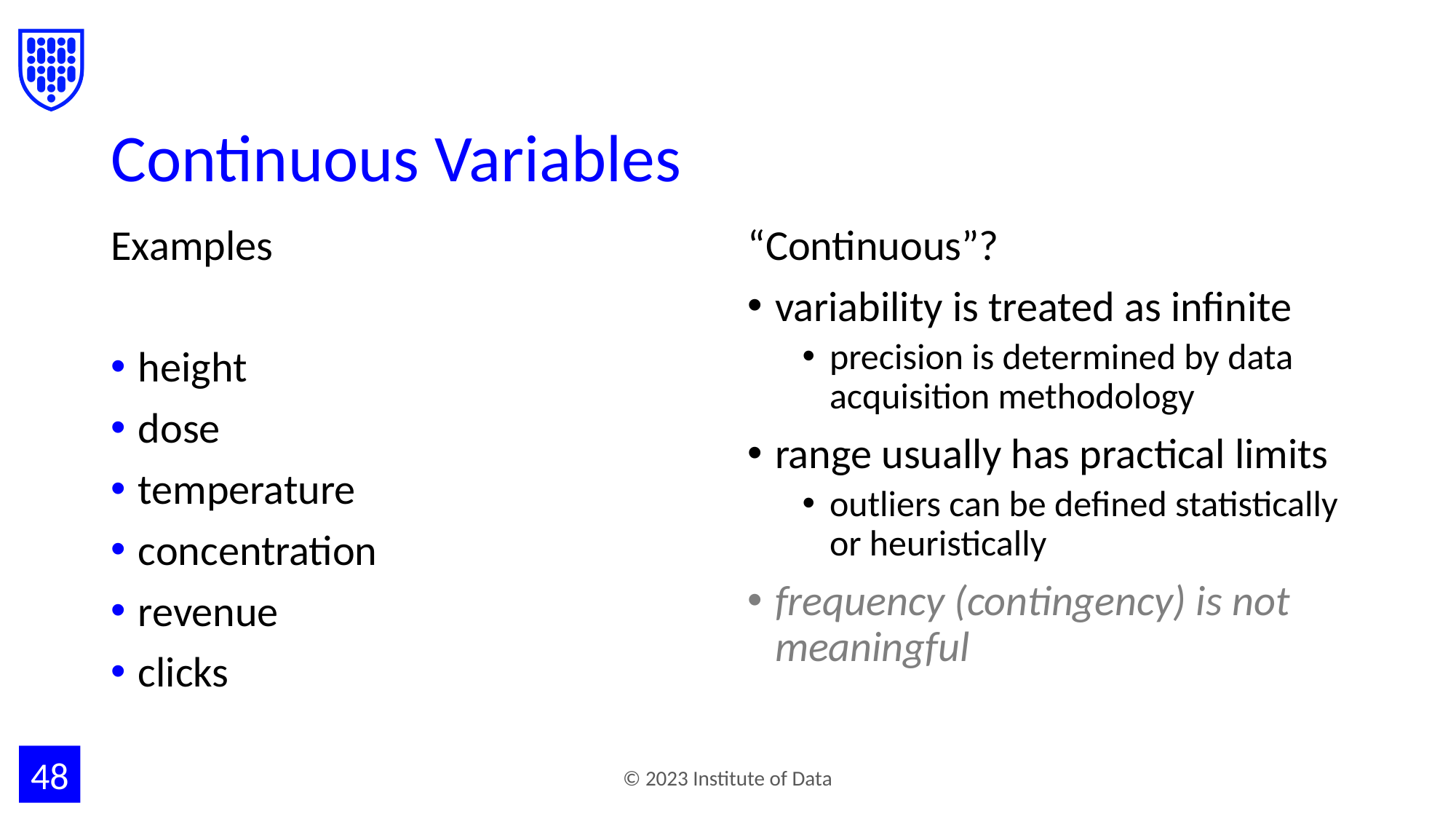

# Continuous Variables
Examples

height
dose
temperature
concentration
revenue
clicks

“Continuous”?
variability is treated as infinite
precision is determined by data acquisition methodology
range usually has practical limits
outliers can be defined statistically or heuristically
frequency (contingency) is not meaningful